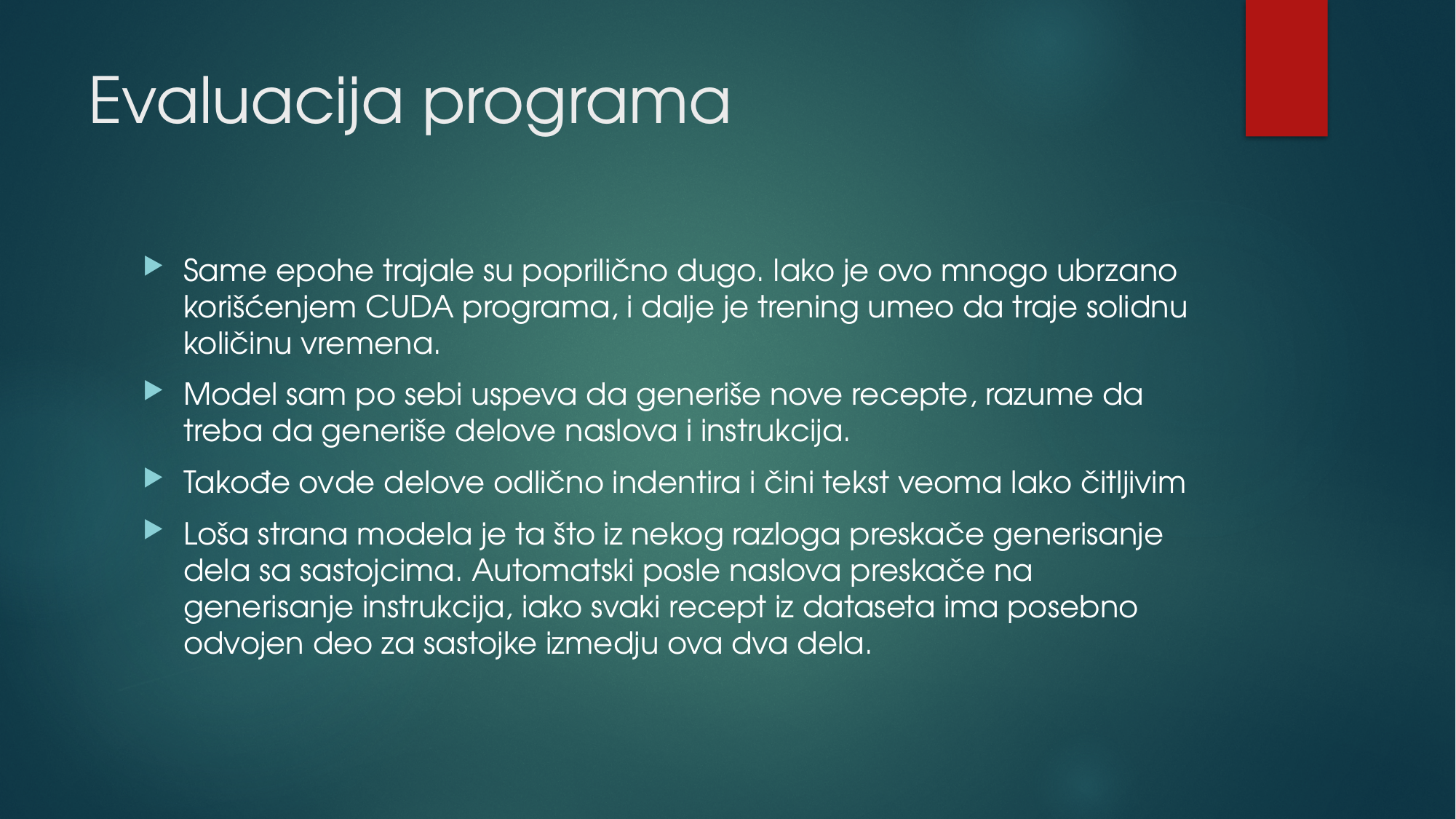

# Evaluacija programa
Same epohe trajale su poprilično dugo. Iako je ovo mnogo ubrzano korišćenjem CUDA programa, i dalje je trening umeo da traje solidnu količinu vremena.
Model sam po sebi uspeva da generiše nove recepte, razume da treba da generiše delove naslova i instrukcija.
Takođe ovde delove odlično indentira i čini tekst veoma lako čitljivim
Loša strana modela je ta što iz nekog razloga preskače generisanje dela sa sastojcima. Automatski posle naslova preskače na generisanje instrukcija, iako svaki recept iz dataseta ima posebno odvojen deo za sastojke izmedju ova dva dela.